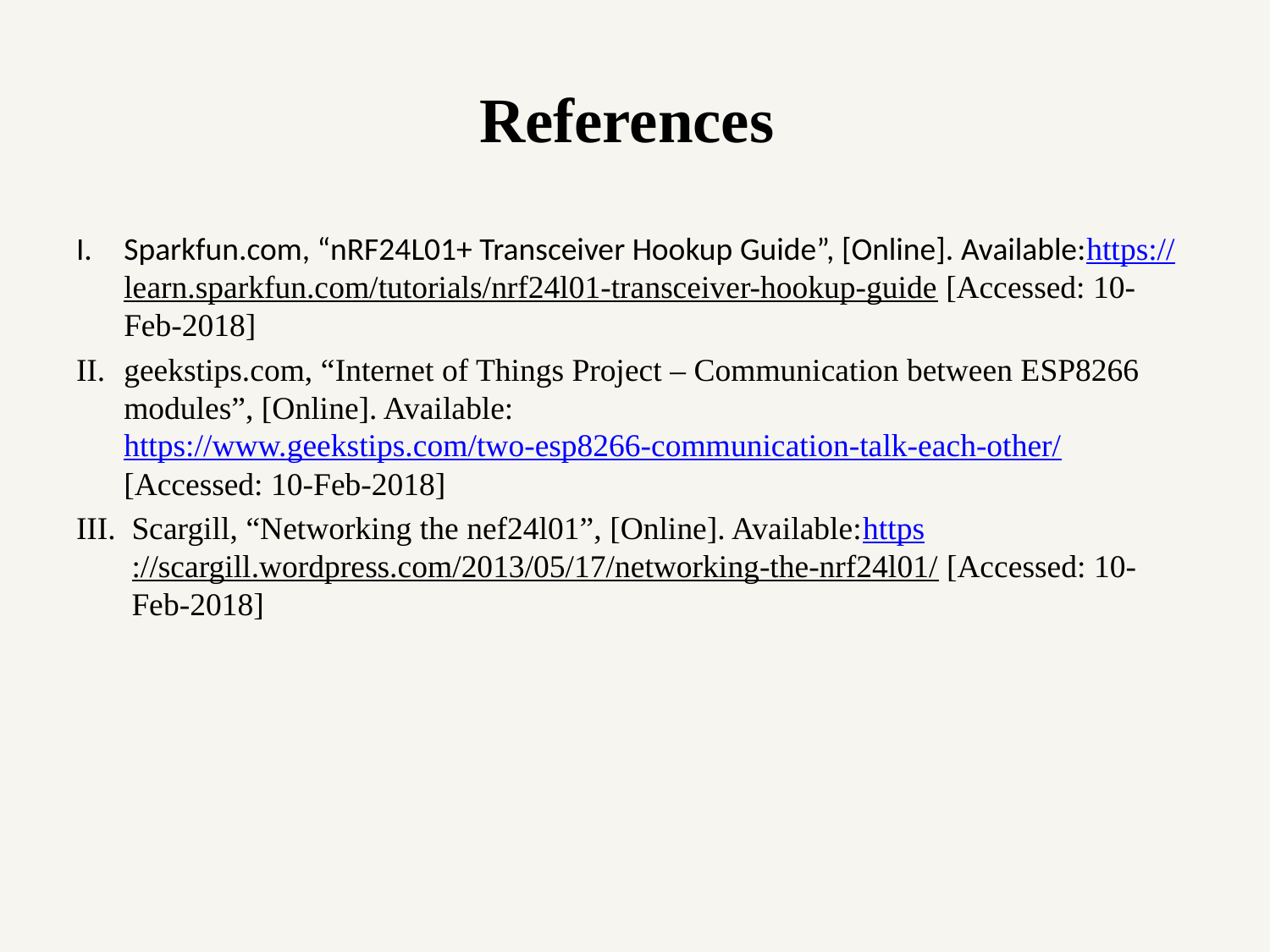

# References
Sparkfun.com, “nRF24L01+ Transceiver Hookup Guide”, [Online]. Available:https://learn.sparkfun.com/tutorials/nrf24l01-transceiver-hookup-guide [Accessed: 10-Feb-2018]
geekstips.com, “Internet of Things Project – Communication between ESP8266 modules”, [Online]. Available: https://www.geekstips.com/two-esp8266-communication-talk-each-other/ [Accessed: 10-Feb-2018]
Scargill, “Networking the nef24l01”, [Online]. Available:https://scargill.wordpress.com/2013/05/17/networking-the-nrf24l01/ [Accessed: 10-Feb-2018]